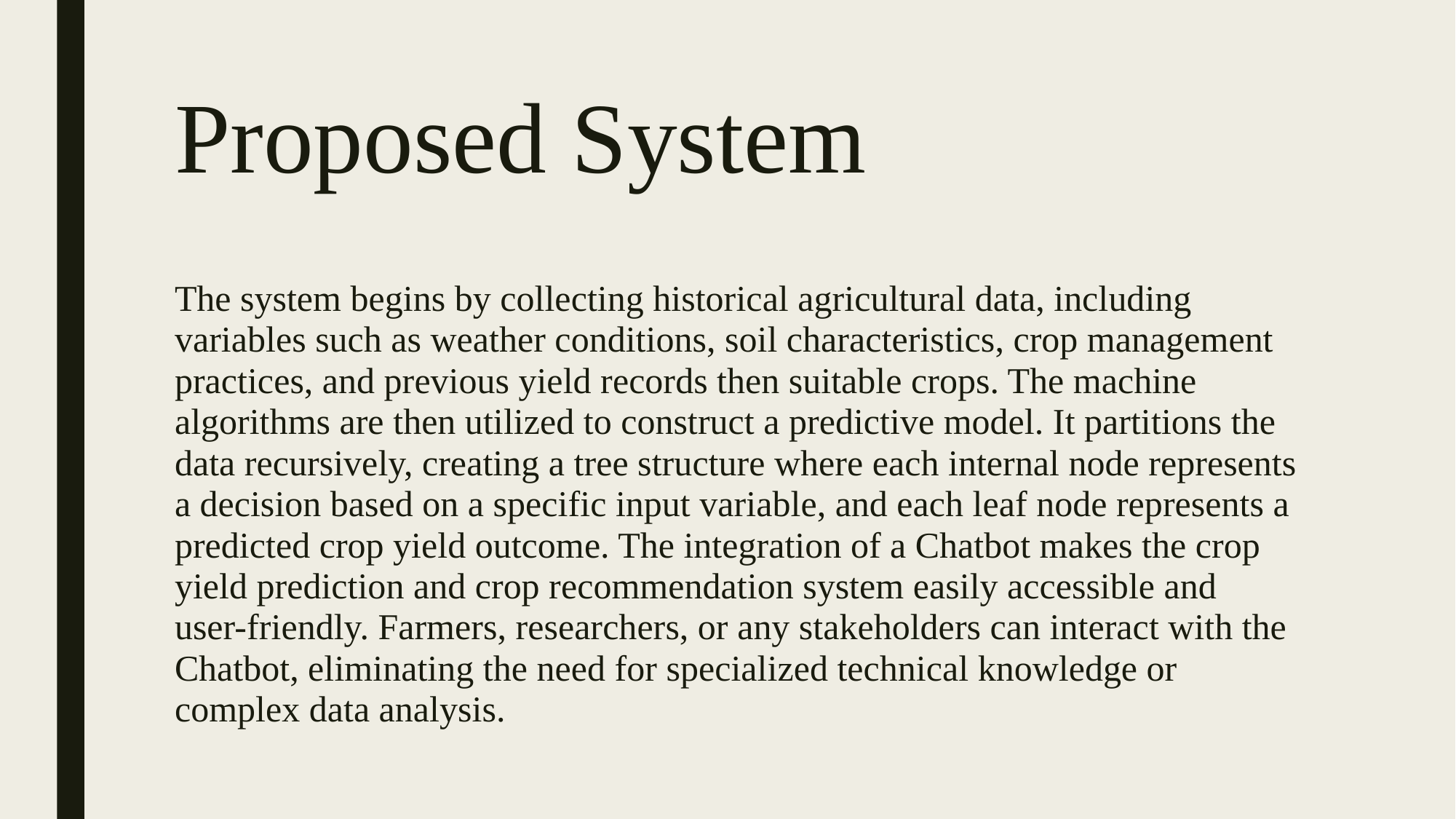

# Proposed System
The system begins by collecting historical agricultural data, including variables such as weather conditions, soil characteristics, crop management practices, and previous yield records then suitable crops. The machine algorithms are then utilized to construct a predictive model. It partitions the data recursively, creating a tree structure where each internal node represents a decision based on a specific input variable, and each leaf node represents a predicted crop yield outcome. The integration of a Chatbot makes the crop yield prediction and crop recommendation system easily accessible and user-friendly. Farmers, researchers, or any stakeholders can interact with the Chatbot, eliminating the need for specialized technical knowledge or complex data analysis.